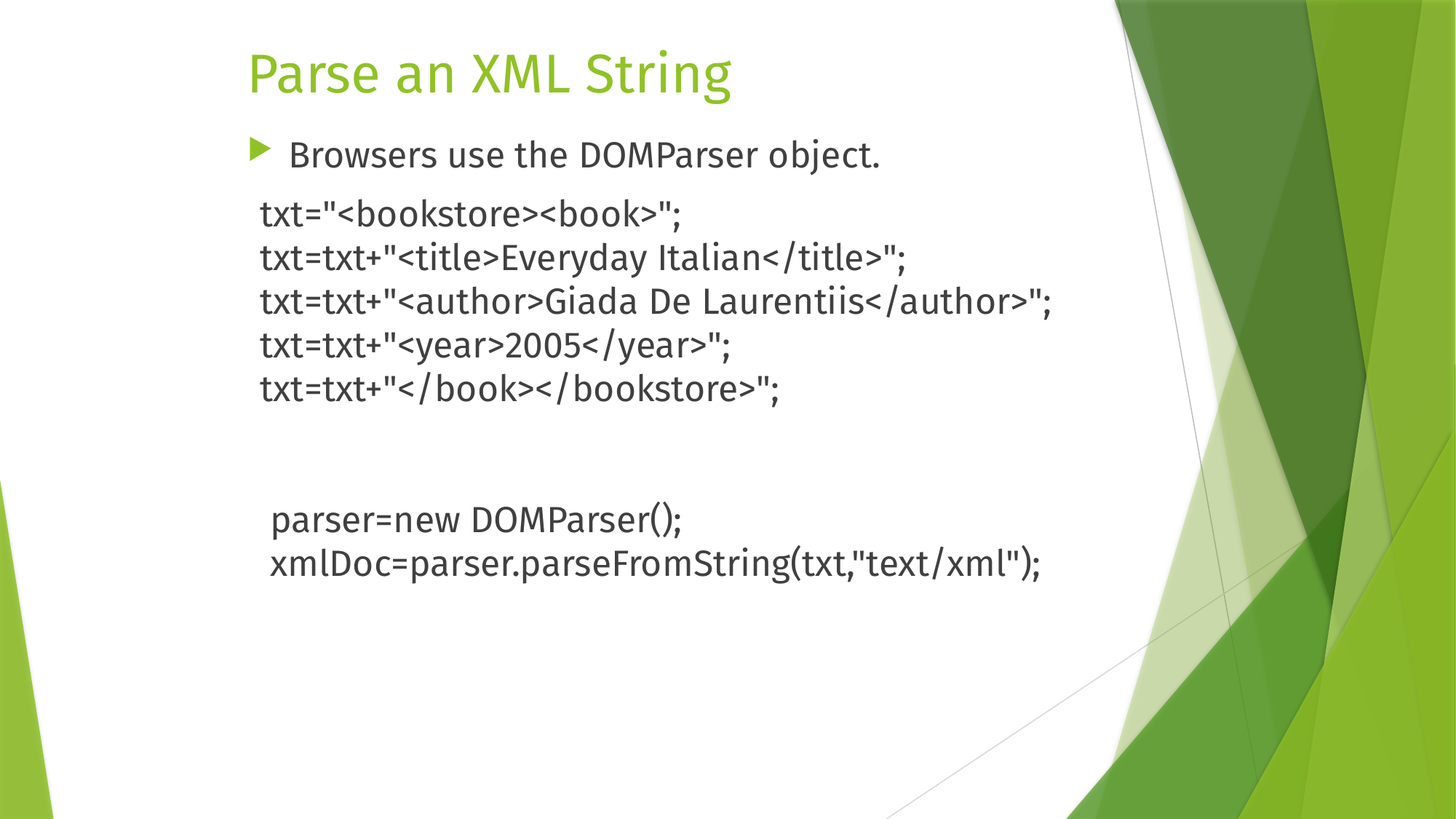

# Parse an XML String
Browsers use the DOMParser object.
txt="<bookstore><book>";
txt=txt+"<title>Everyday Italian</title>";
txt=txt+"<author>Giada De Laurentiis</author>";
txt=txt+"<year>2005</year>";
txt=txt+"</book></bookstore>";
 parser=new DOMParser();
 xmlDoc=parser.parseFromString(txt,"text/xml");